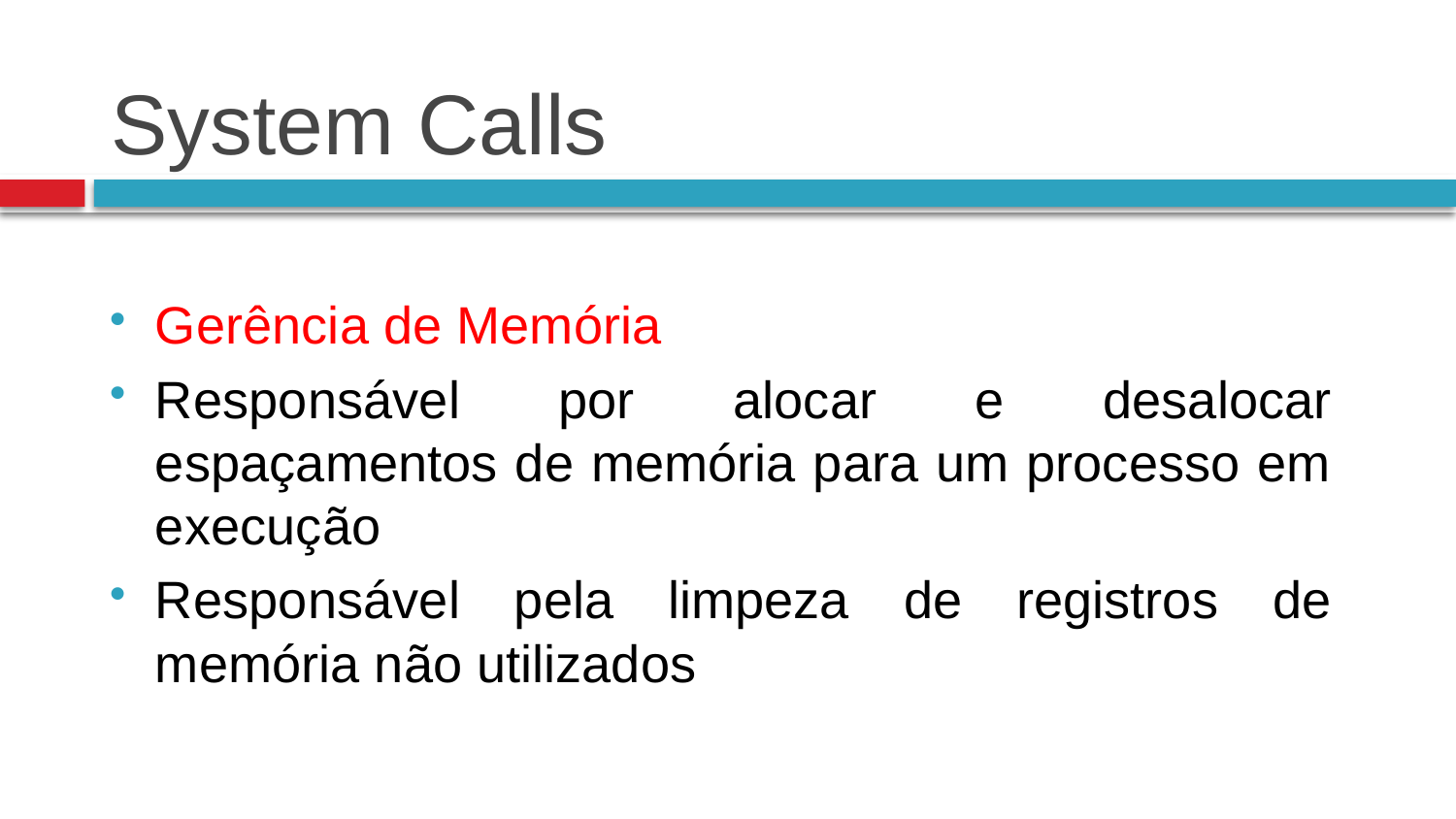

# System Calls
Gerência de Memória
Responsável por alocar e desalocar espaçamentos de memória para um processo em execução
Responsável pela limpeza de registros de memória não utilizados